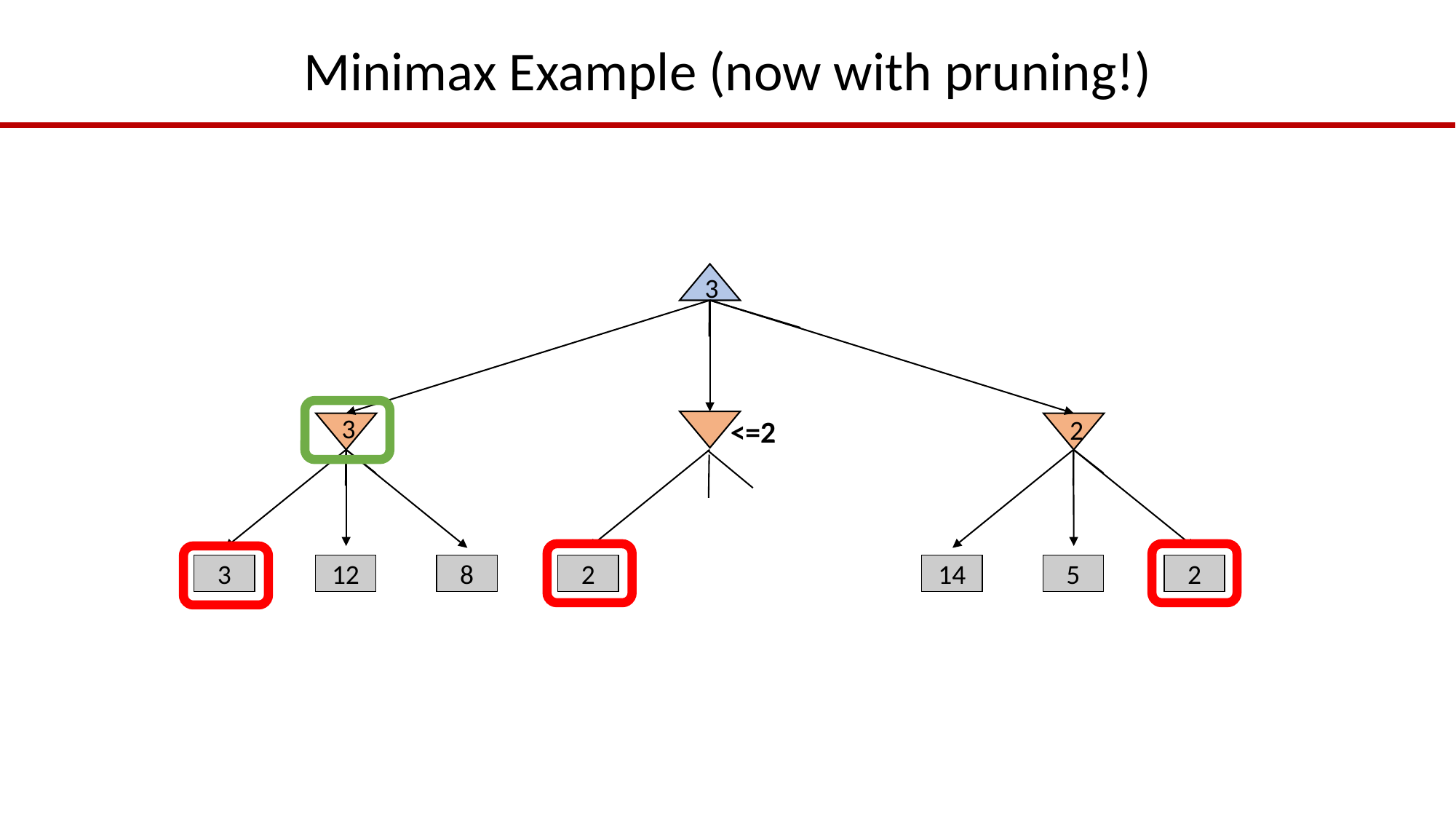

# Minimax Example (now with pruning!)

3

3
<=2
2
14
12
8
2
5
2

3